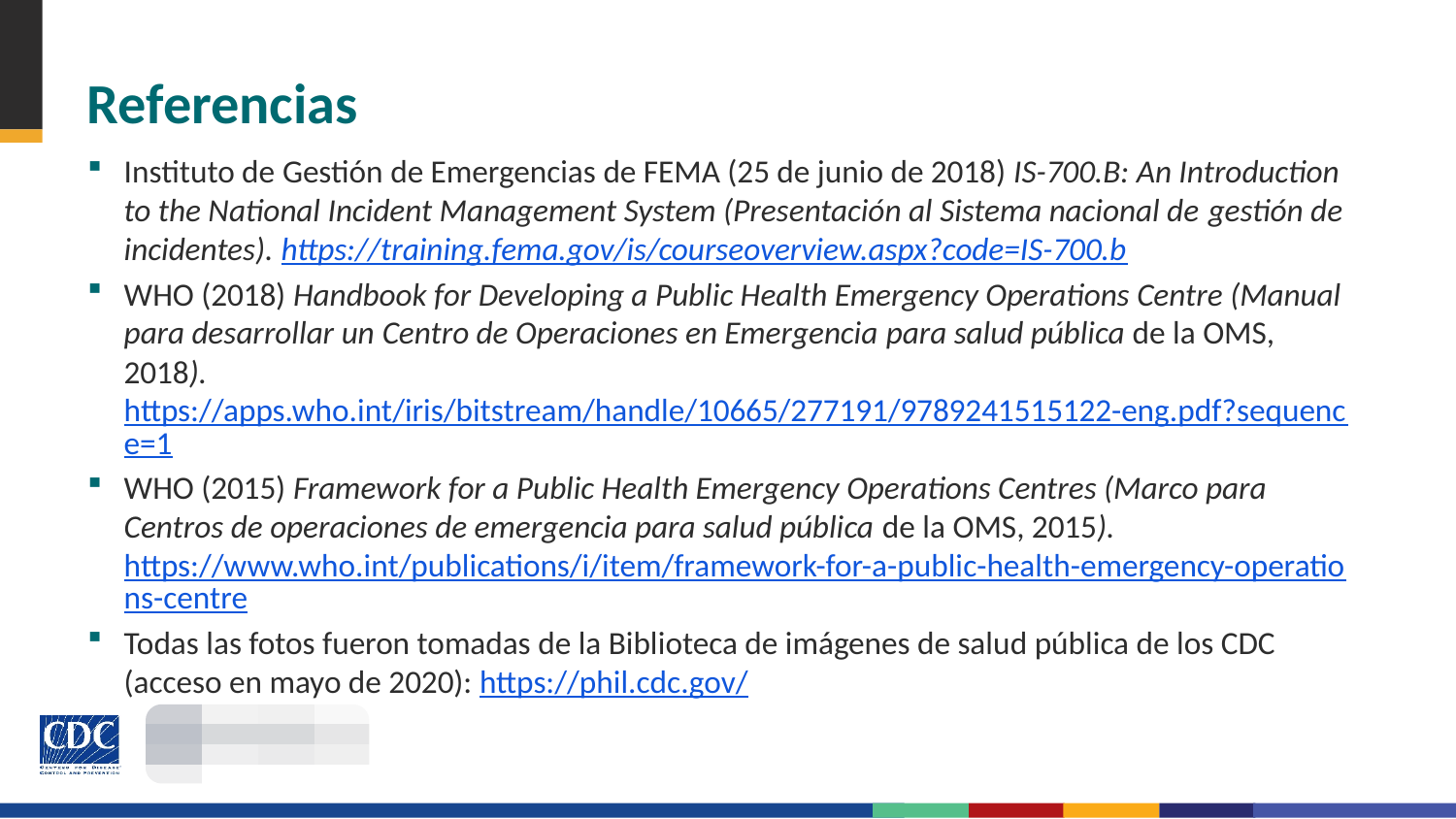

# Referencias
Instituto de Gestión de Emergencias de FEMA (25 de junio de 2018) IS-700.B: An Introduction to the National Incident Management System (Presentación al Sistema nacional de gestión de incidentes). https://training.fema.gov/is/courseoverview.aspx?code=IS-700.b
WHO (2018) Handbook for Developing a Public Health Emergency Operations Centre (Manual para desarrollar un Centro de Operaciones en Emergencia para salud pública de la OMS, 2018). https://apps.who.int/iris/bitstream/handle/10665/277191/9789241515122-eng.pdf?sequence=1
WHO (2015) Framework for a Public Health Emergency Operations Centres (Marco para Centros de operaciones de emergencia para salud pública de la OMS, 2015). https://www.who.int/publications/i/item/framework-for-a-public-health-emergency-operations-centre
Todas las fotos fueron tomadas de la Biblioteca de imágenes de salud pública de los CDC (acceso en mayo de 2020): https://phil.cdc.gov/